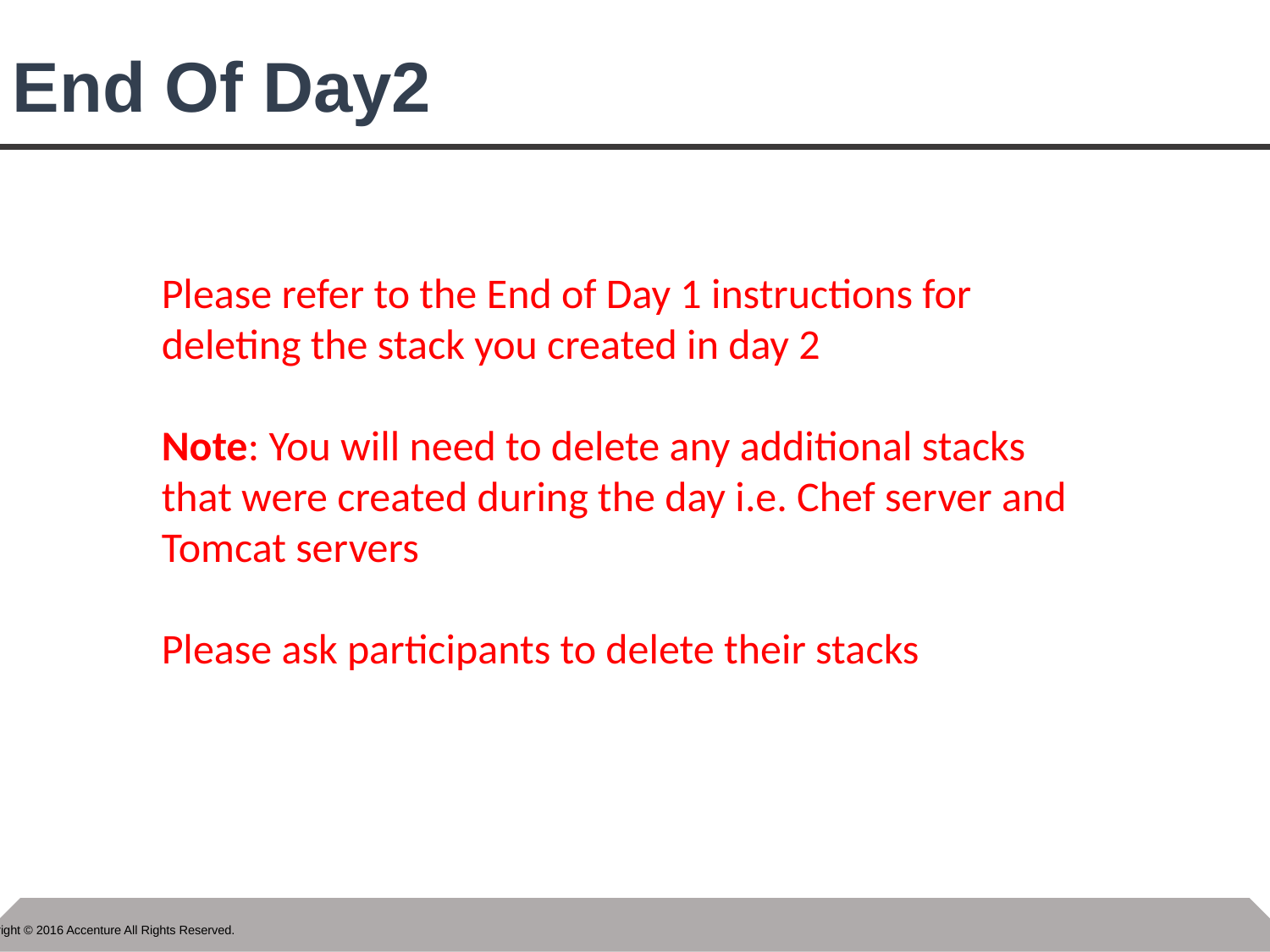

# End Of Day2
Please refer to the End of Day 1 instructions for deleting the stack you created in day 2

Note: You will need to delete any additional stacks that were created during the day i.e. Chef server and Tomcat servers

Please ask participants to delete their stacks